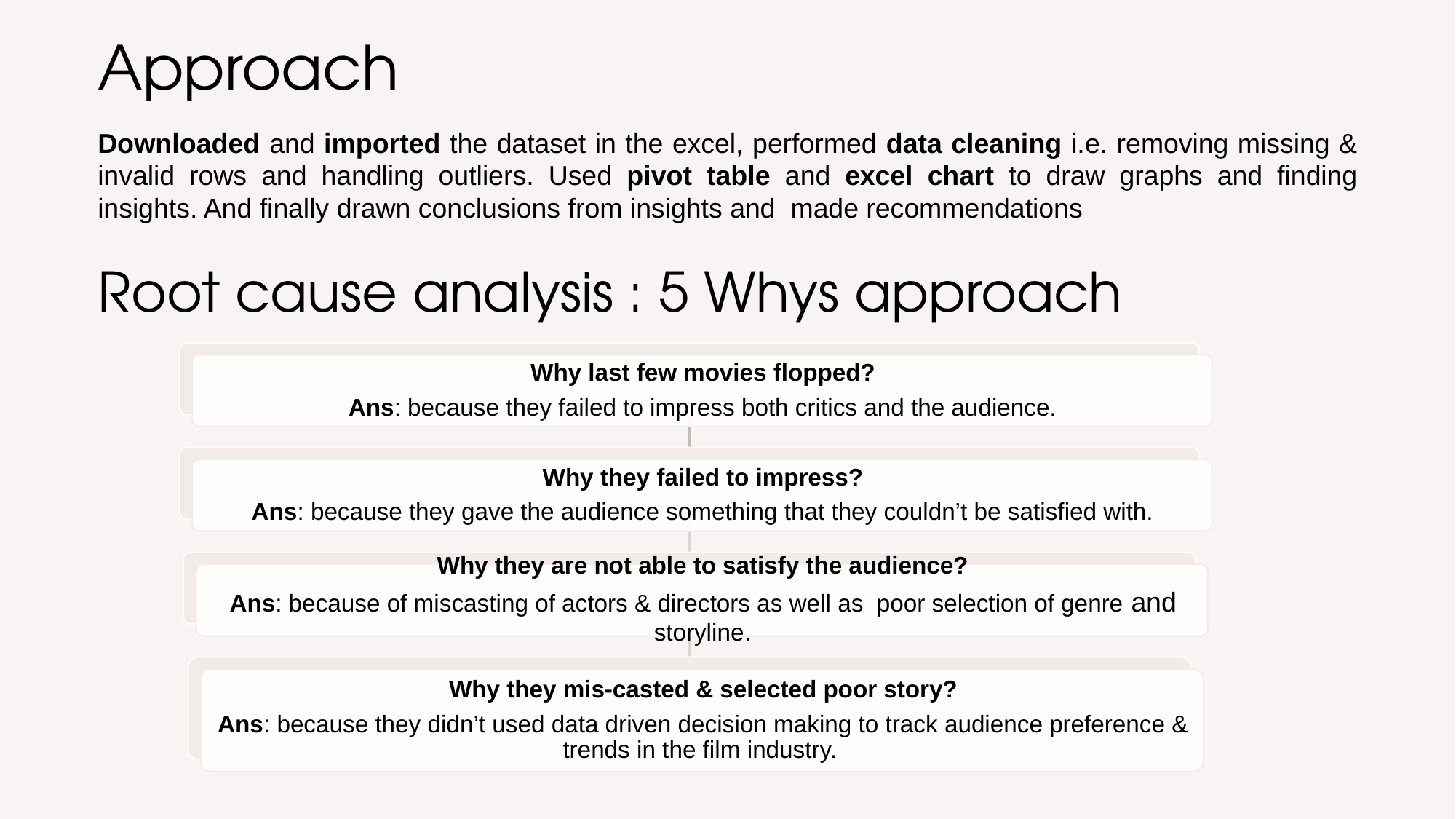

# Approach
Downloaded and imported the dataset in the excel, performed data cleaning i.e. removing missing & invalid rows and handling outliers. Used pivot table and excel chart to draw graphs and finding insights. And finally drawn conclusions from insights and  made recommendations
Root cause analysis : 5 Whys approach
Why last few movies flopped?
Ans: because they failed to impress both critics and the audience.
Why they failed to impress?
Ans: because they gave the audience something that they couldn’t be satisfied with.
Why they are not able to satisfy the audience?
Ans: because of miscasting of actors & directors as well as  poor selection of genre and storyline.
Why they mis-casted & selected poor story?
Ans: because they didn’t used data driven decision making to track audience preference & trends in the film industry.